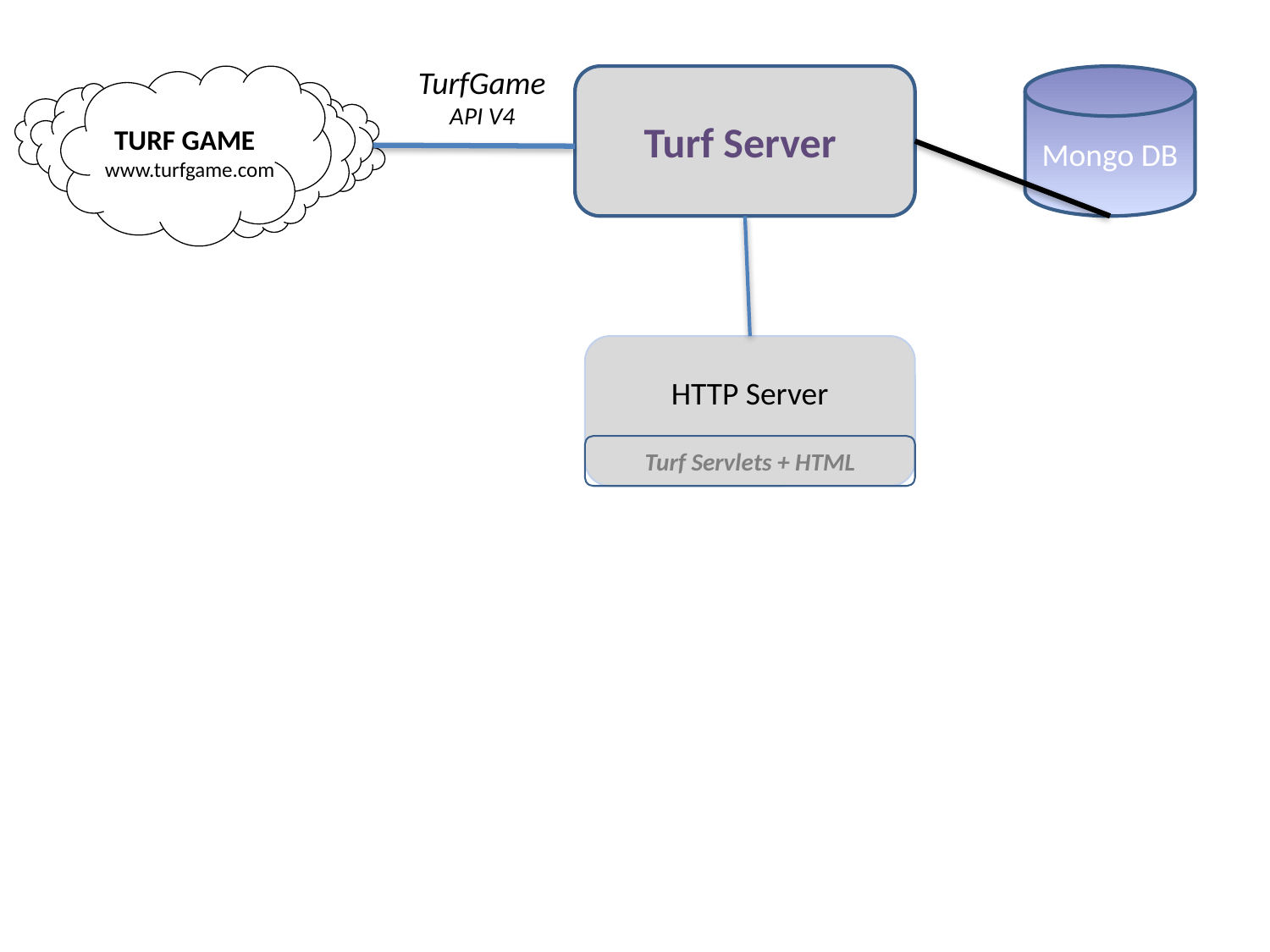

TurfGame
API V4

   TURF GAME
  www.turfgame.com

Turf Server
Mongo DB
HTTP Server

Turf Servlets + HTML